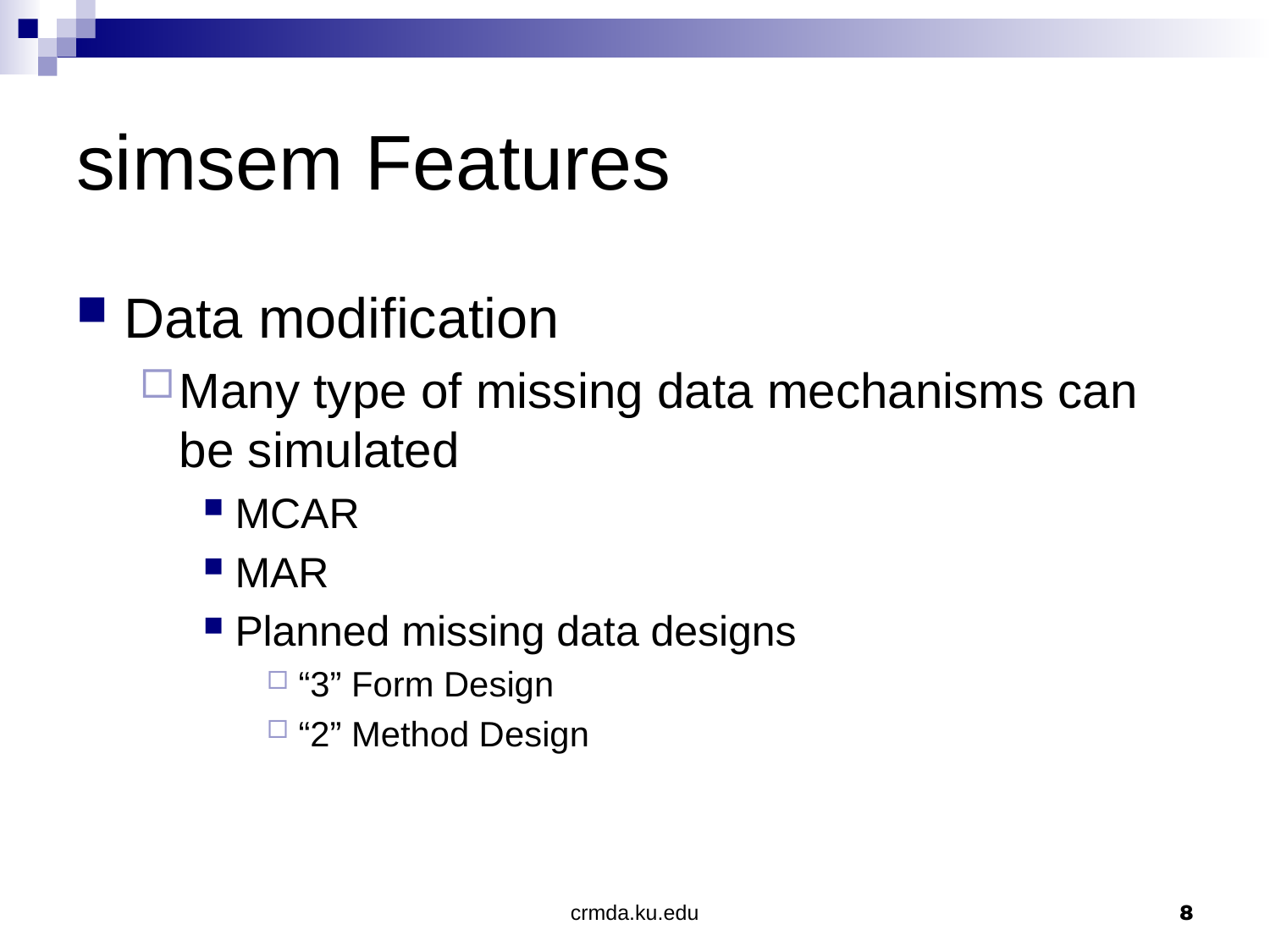

# simsem Features
Data modification
Many type of missing data mechanisms can be simulated
MCAR
MAR
Planned missing data designs
“3” Form Design
“2” Method Design

crmda.ku.edu
8